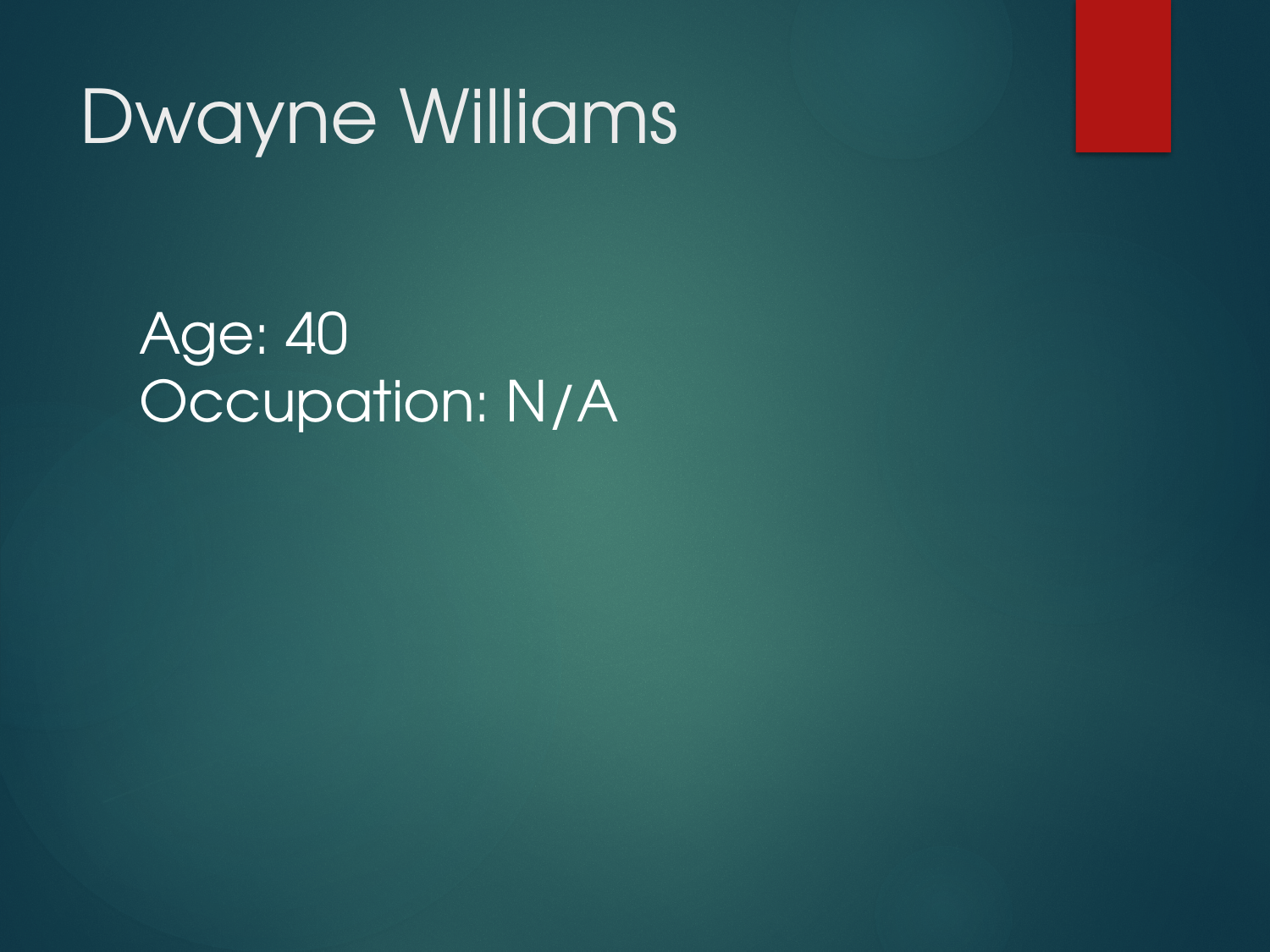

# Dwayne Williams

Age: 40
Occupation: N/A